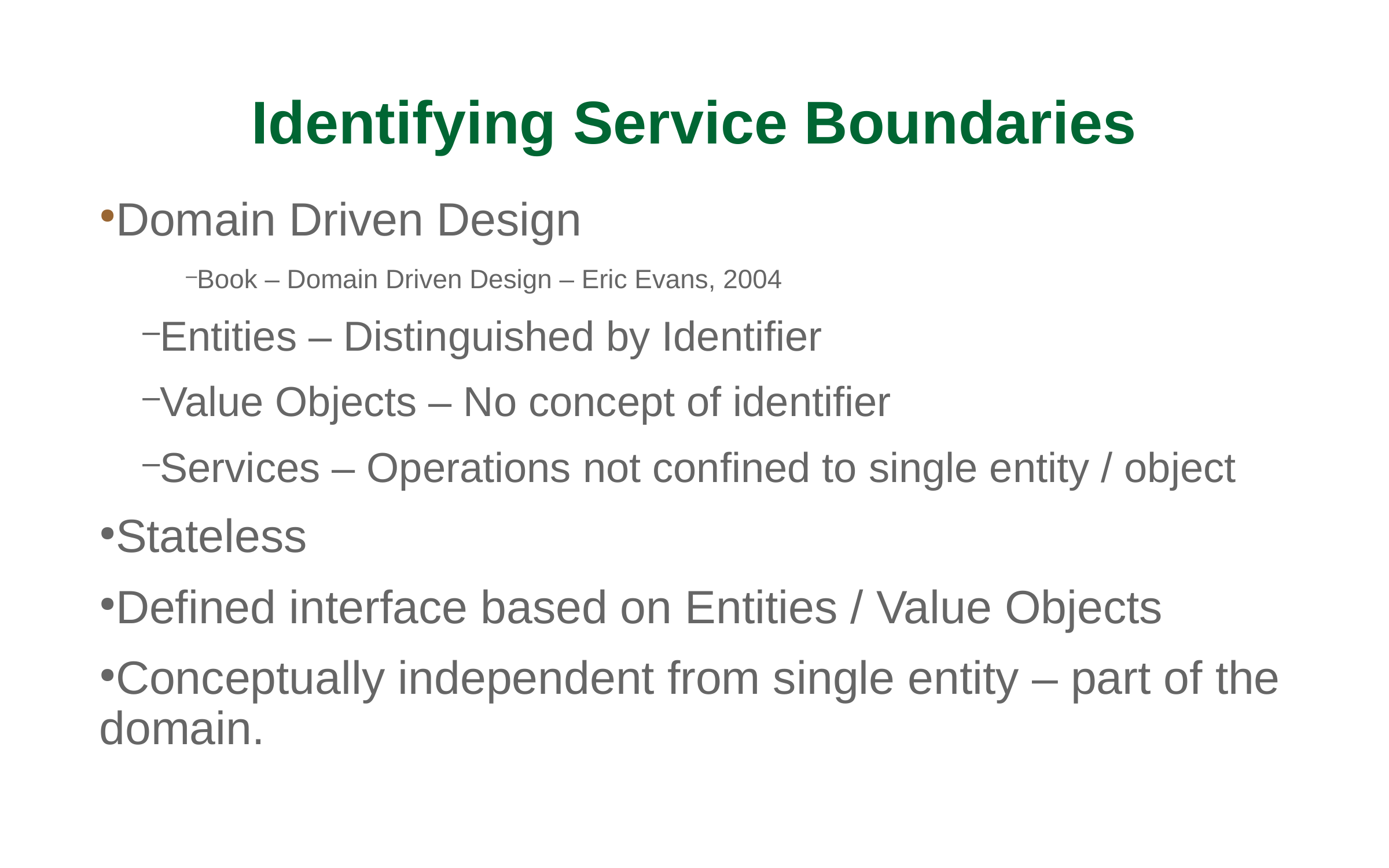

# Identifying Service Boundaries
Domain Driven Design
Book – Domain Driven Design – Eric Evans, 2004
Entities – Distinguished by Identifier
Value Objects – No concept of identifier
Services – Operations not confined to single entity / object
Stateless
Defined interface based on Entities / Value Objects
Conceptually independent from single entity – part of the domain.